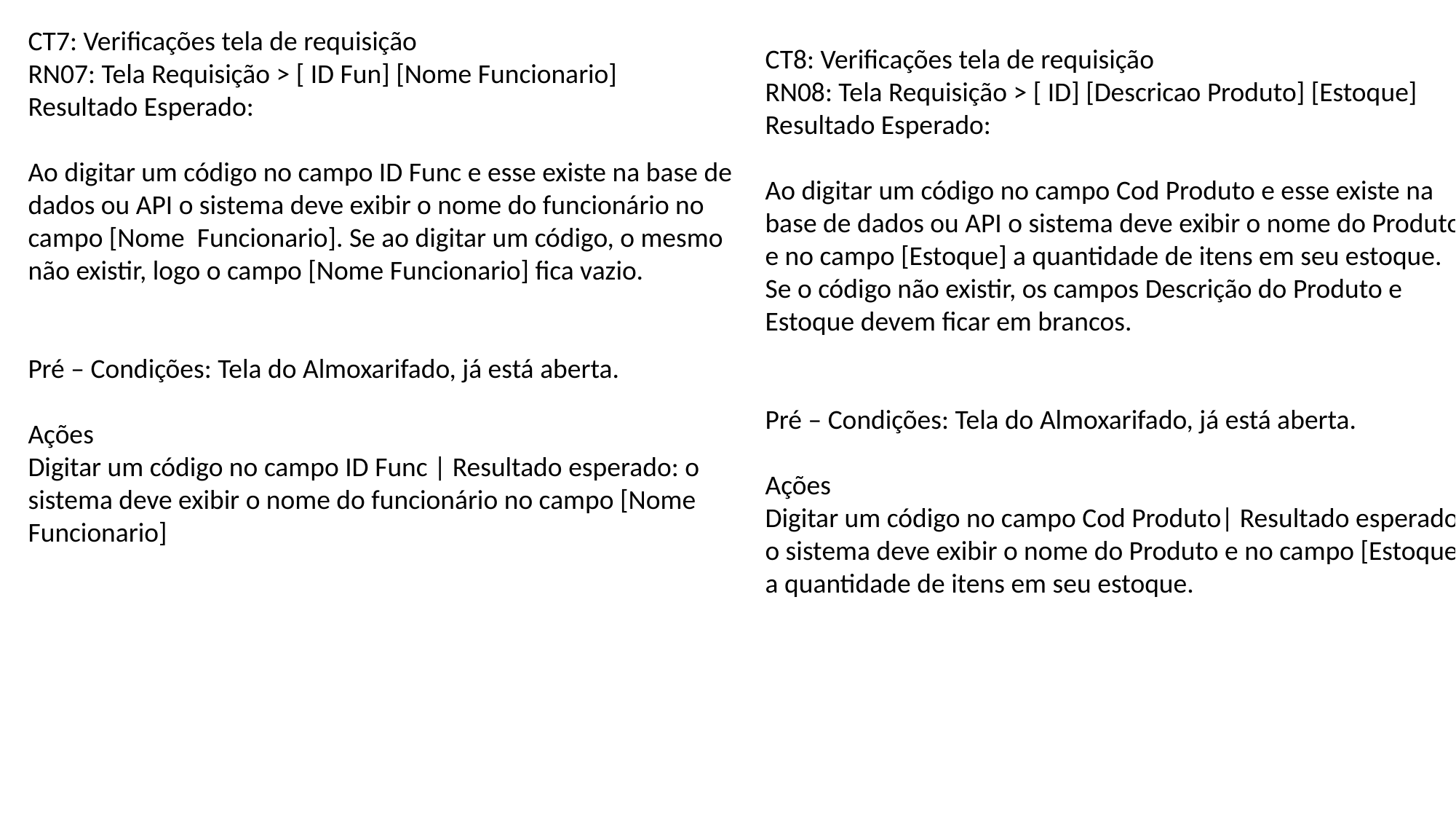

CT7: Verificações tela de requisição
RN07: Tela Requisição > [ ID Fun] [Nome Funcionario]
Resultado Esperado:

Ao digitar um código no campo ID Func e esse existe na base de dados ou API o sistema deve exibir o nome do funcionário no campo [Nome  Funcionario]. Se ao digitar um código, o mesmo não existir, logo o campo [Nome Funcionario] fica vazio.

Pré – Condições: Tela do Almoxarifado, já está aberta.

Ações
Digitar um código no campo ID Func | Resultado esperado: o sistema deve exibir o nome do funcionário no campo [Nome  Funcionario]
CT8: Verificações tela de requisição
RN08: Tela Requisição > [ ID] [Descricao Produto] [Estoque]
Resultado Esperado:

Ao digitar um código no campo Cod Produto e esse existe na base de dados ou API o sistema deve exibir o nome do Produto e no campo [Estoque] a quantidade de itens em seu estoque. Se o código não existir, os campos Descrição do Produto e Estoque devem ficar em brancos.

Pré – Condições: Tela do Almoxarifado, já está aberta.

Ações
Digitar um código no campo Cod Produto| Resultado esperado: o sistema deve exibir o nome do Produto e no campo [Estoque] a quantidade de itens em seu estoque.